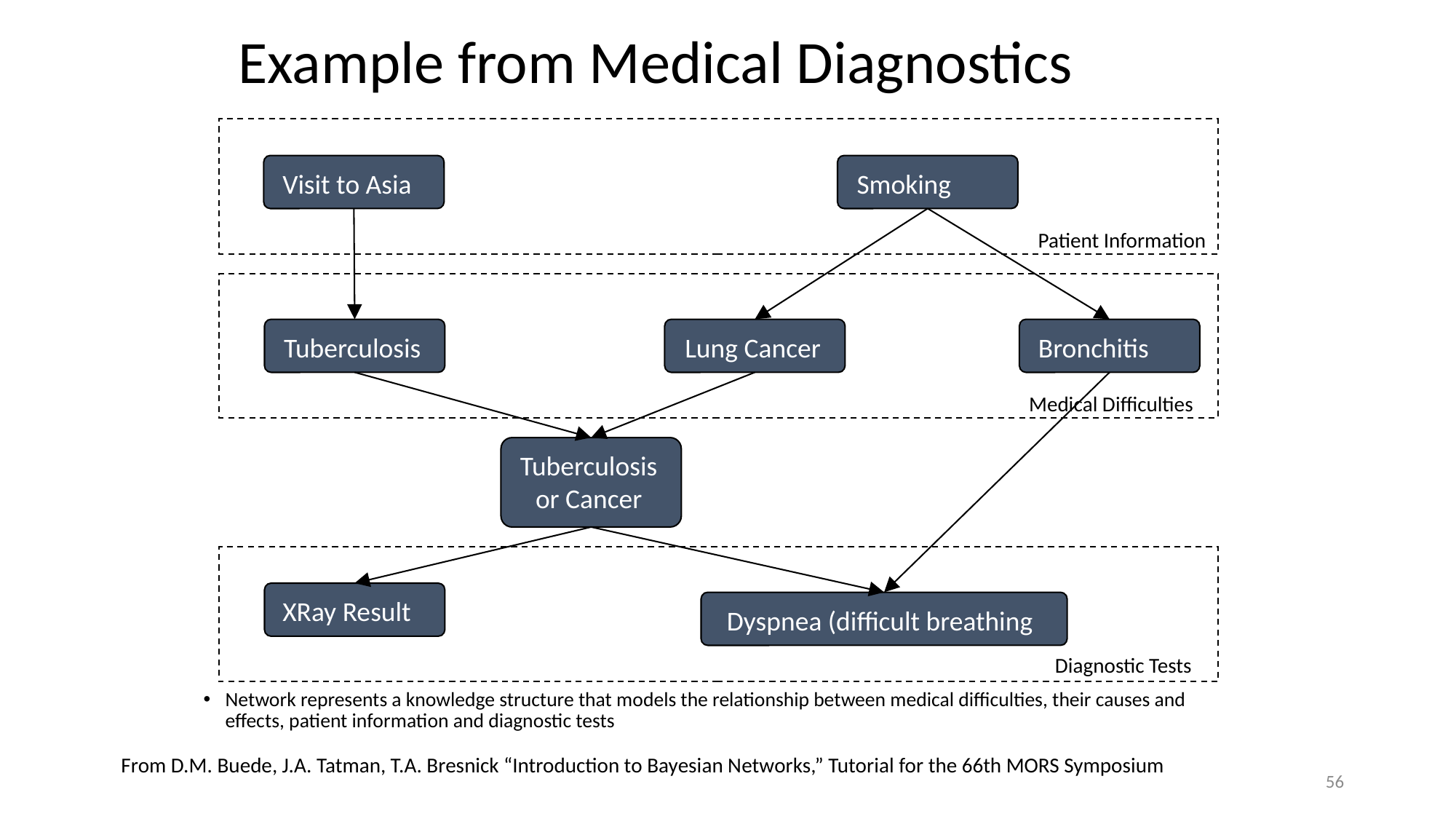

# Example from Medical Diagnostics

Smoking
Visit to Asia
Patient Information

Tuberculosis
Lung Cancer
Bronchitis
Medical Difficulties

Tuberculosis
or Cancer

XRay Result

Dyspnea (difficult breathing
Diagnostic Tests
Network represents a knowledge structure that models the relationship between medical difficulties, their causes and effects, patient information and diagnostic tests
From D.M. Buede, J.A. Tatman, T.A. Bresnick “Introduction to Bayesian Networks,” Tutorial for the 66th MORS Symposium

56